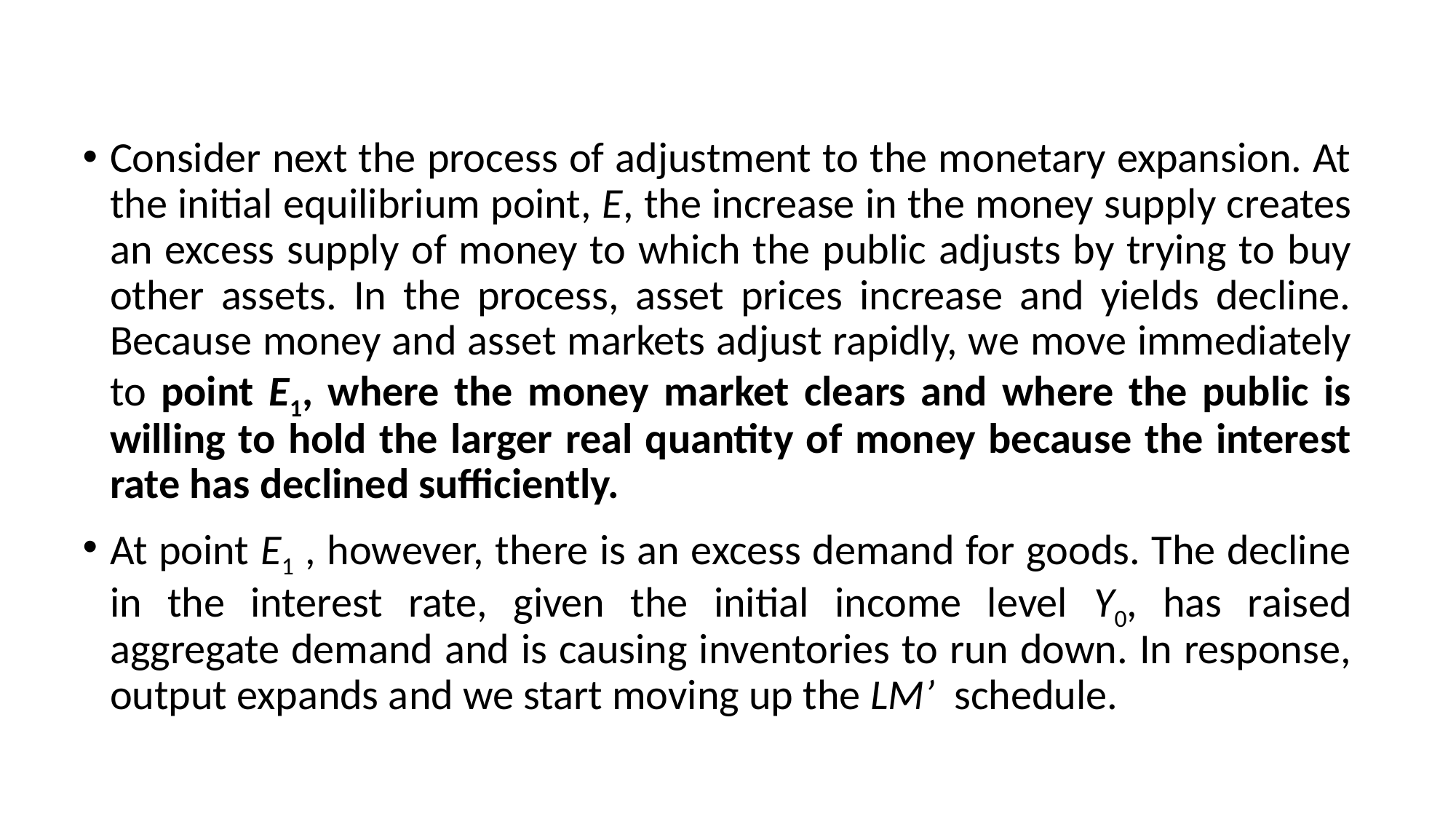

Consider next the process of adjustment to the monetary expansion. At the initial equilibrium point, E, the increase in the money supply creates an excess supply of money to which the public adjusts by trying to buy other assets. In the process, asset prices increase and yields decline. Because money and asset markets adjust rapidly, we move immediately to point E1, where the money market clears and where the public is willing to hold the larger real quantity of money because the interest rate has declined sufficiently.
At point E1 , however, there is an excess demand for goods. The decline in the interest rate, given the initial income level Y0, has raised aggregate demand and is causing inventories to run down. In response, output expands and we start moving up the LM’  schedule.